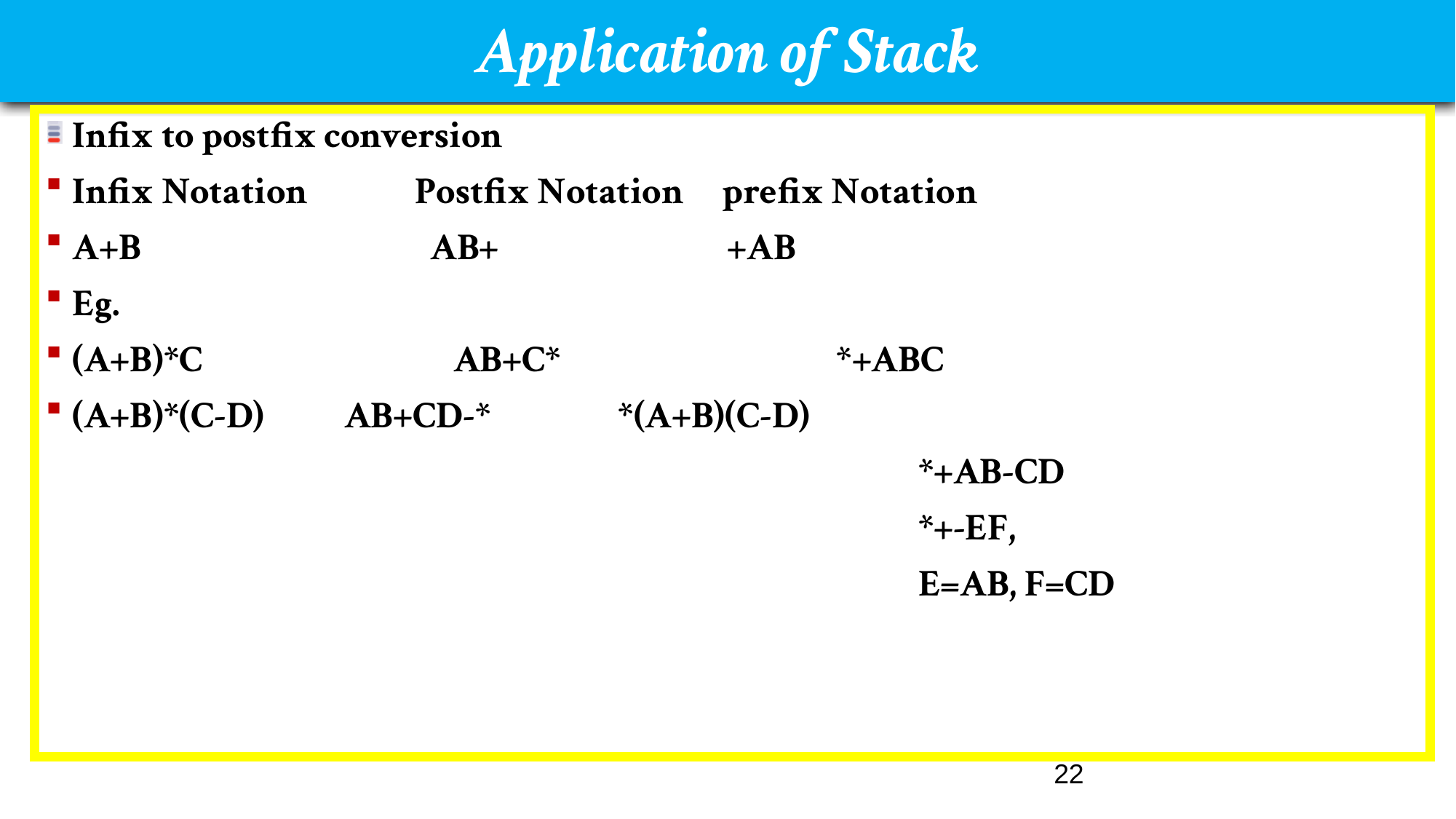

# Application of Stack
Infix to postfix conversion
Infix Notation	  Postfix Notation     prefix Notation
A+B			    AB+			+AB
Eg.
(A+B)*C		       AB+C*			*+ABC
(A+B)*(C-D)	       AB+CD-*		*(A+B)(C-D)
								*+AB-CD
								*+-EF,
								E=AB, F=CD
22